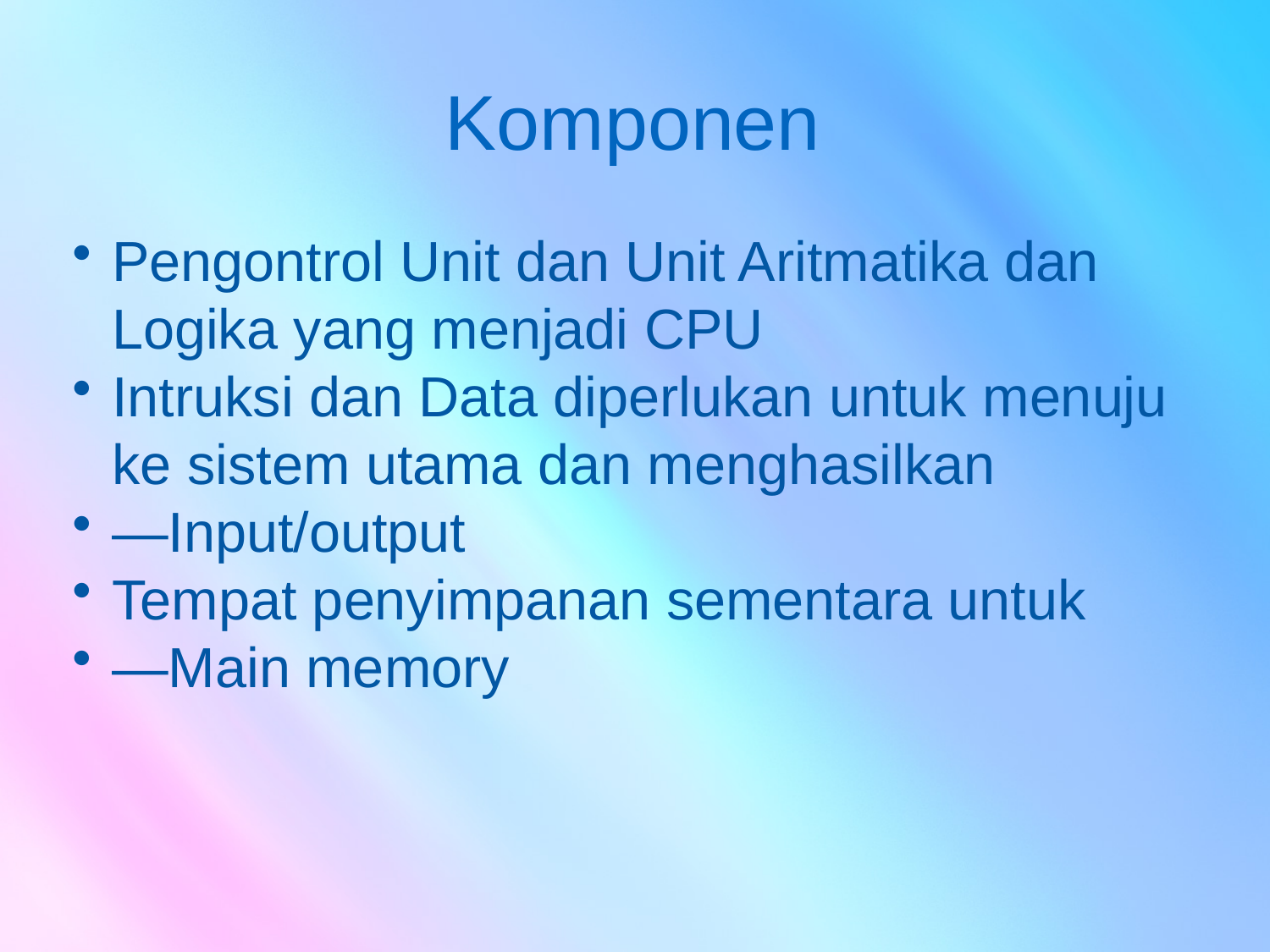

# Komponen
Pengontrol Unit dan Unit Aritmatika dan Logika yang menjadi CPU
Intruksi dan Data diperlukan untuk menuju ke sistem utama dan menghasilkan
—Input/output
Tempat penyimpanan sementara untuk
—Main memory